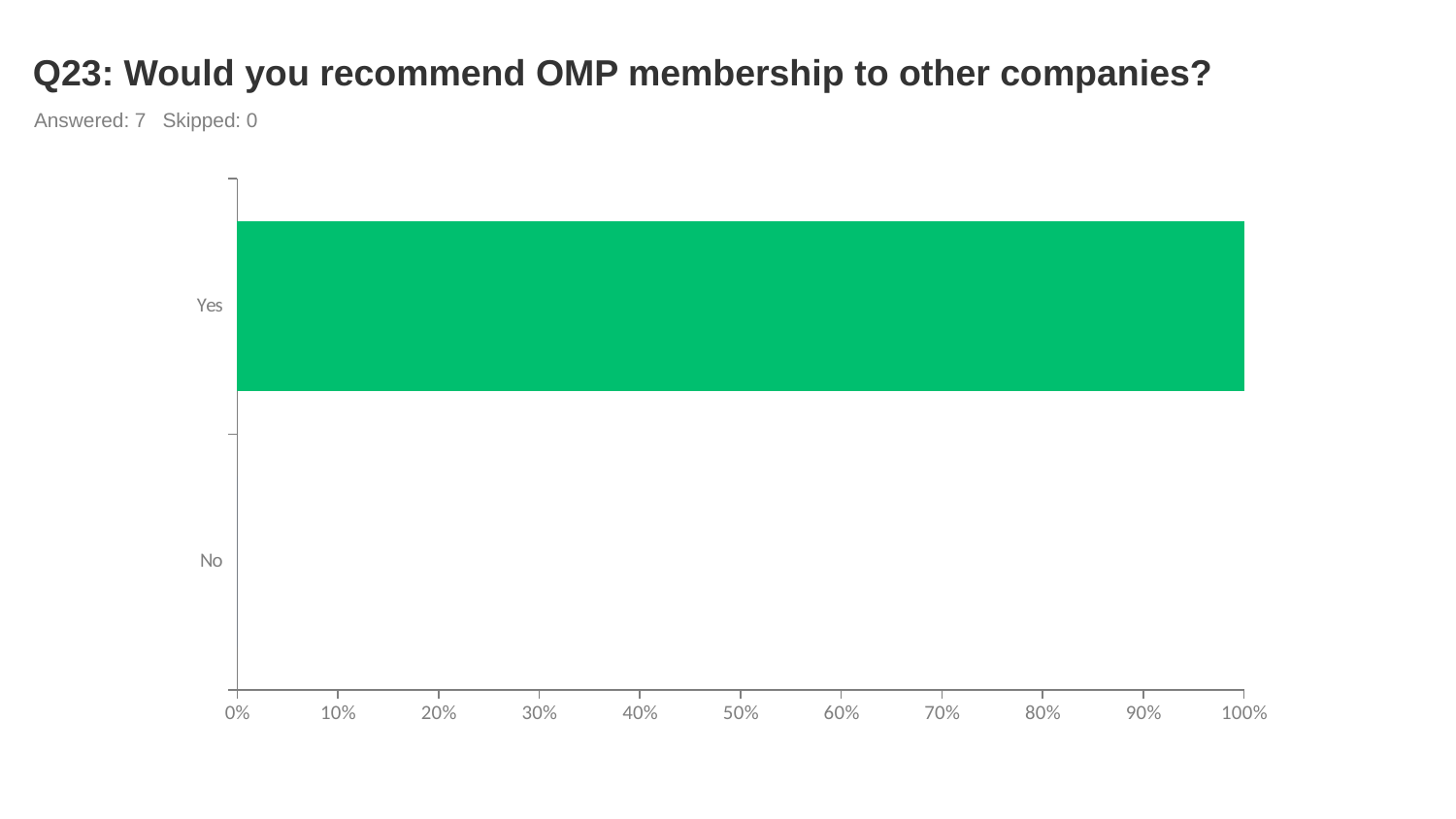

# Q23: Would you recommend OMP membership to other companies?
Answered: 7   Skipped: 0

### Chart

| Category |   |
|---|---|
| Yes | 1.0 |
| No | 0.0 |